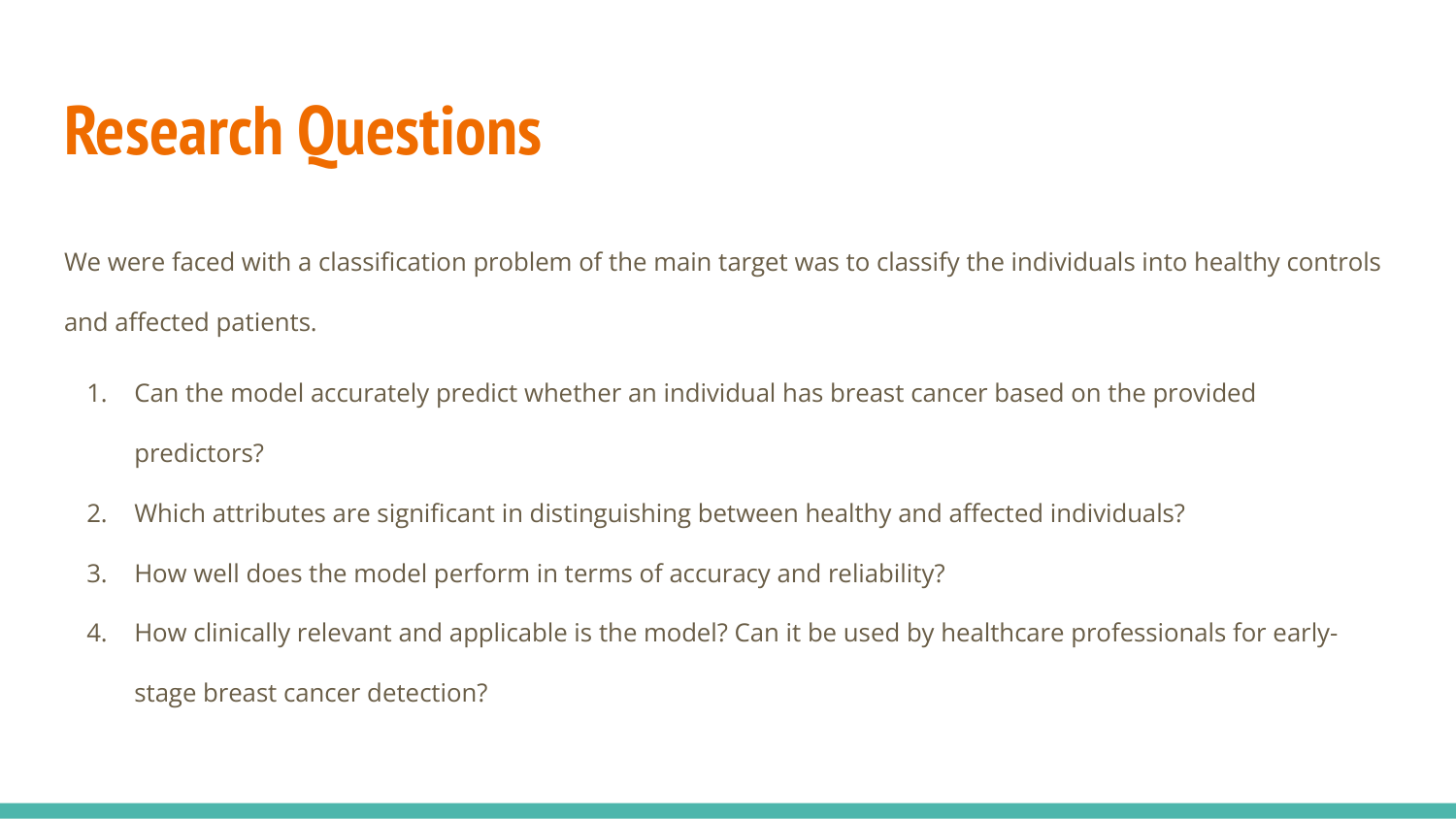

# Research Questions
We were faced with a classification problem of the main target was to classify the individuals into healthy controls and affected patients.
Can the model accurately predict whether an individual has breast cancer based on the provided predictors?
Which attributes are significant in distinguishing between healthy and affected individuals?
How well does the model perform in terms of accuracy and reliability?
How clinically relevant and applicable is the model? Can it be used by healthcare professionals for early-stage breast cancer detection?